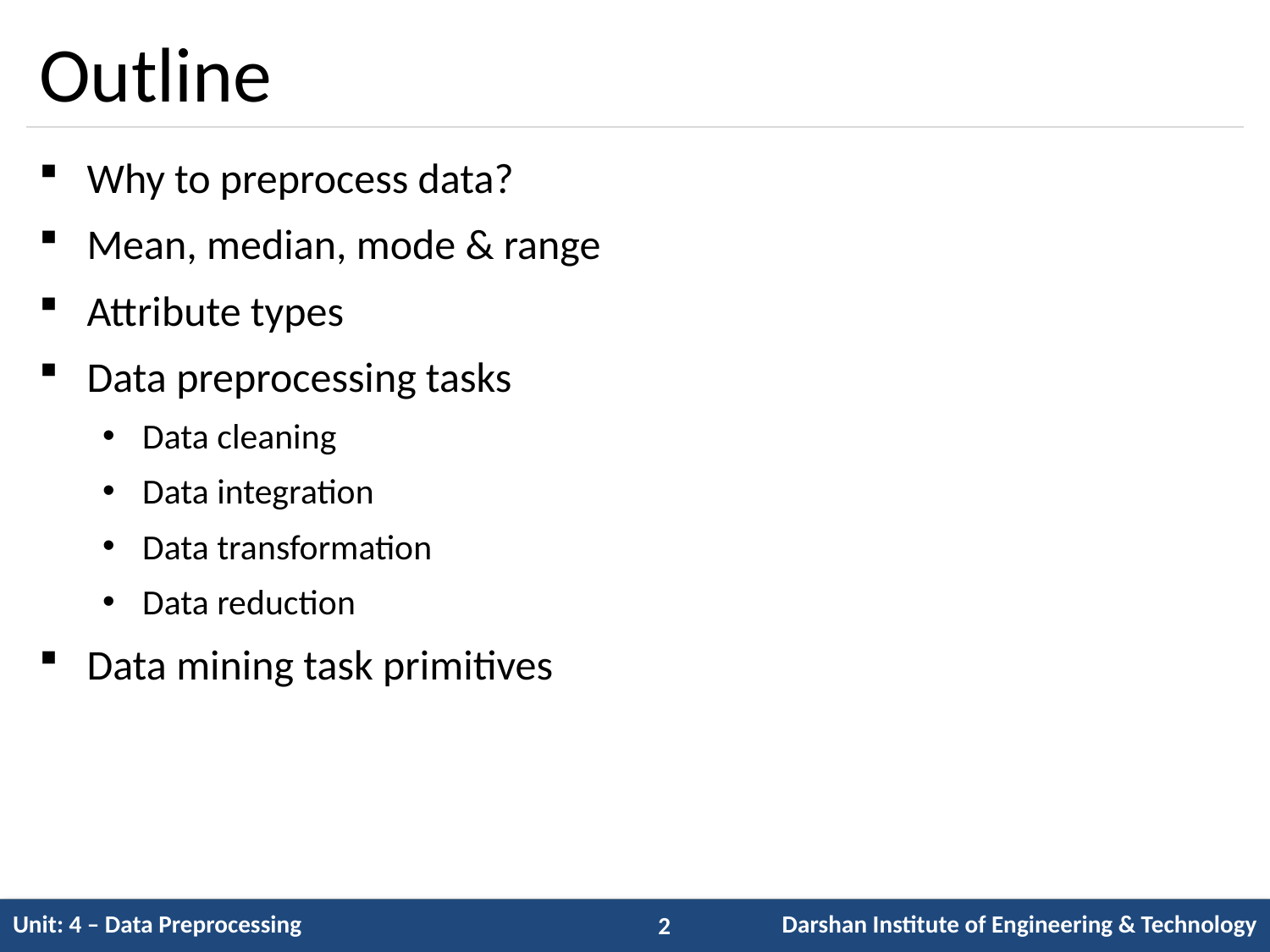

# Outline
Why to preprocess data?
Mean, median, mode & range
Attribute types
Data preprocessing tasks
Data cleaning
Data integration
Data transformation
Data reduction
Data mining task primitives